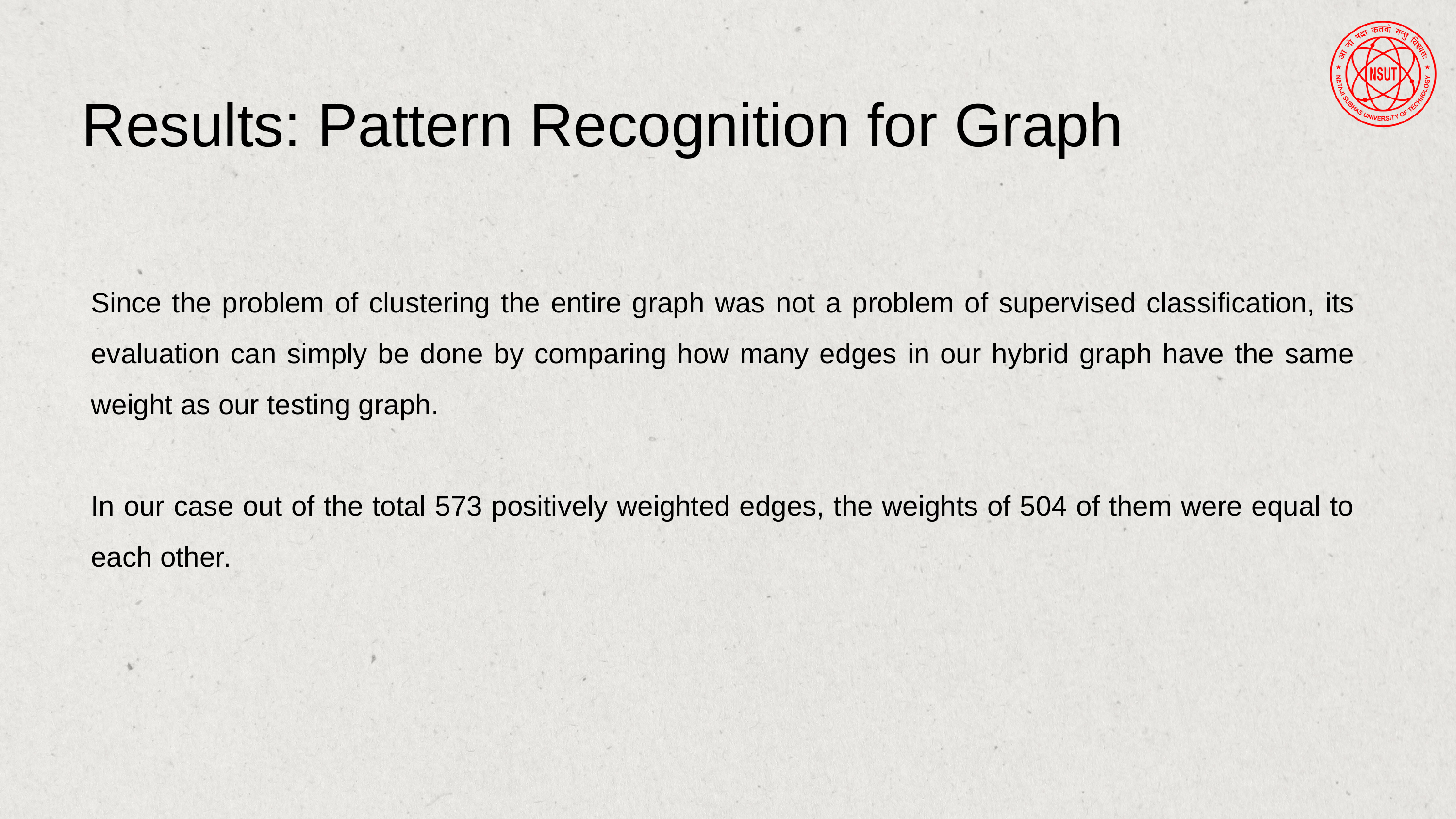

Results: Pattern Recognition for Graph
Since the problem of clustering the entire graph was not a problem of supervised classification, its evaluation can simply be done by comparing how many edges in our hybrid graph have the same weight as our testing graph.

In our case out of the total 573 positively weighted edges, the weights of 504 of them were equal to each other.